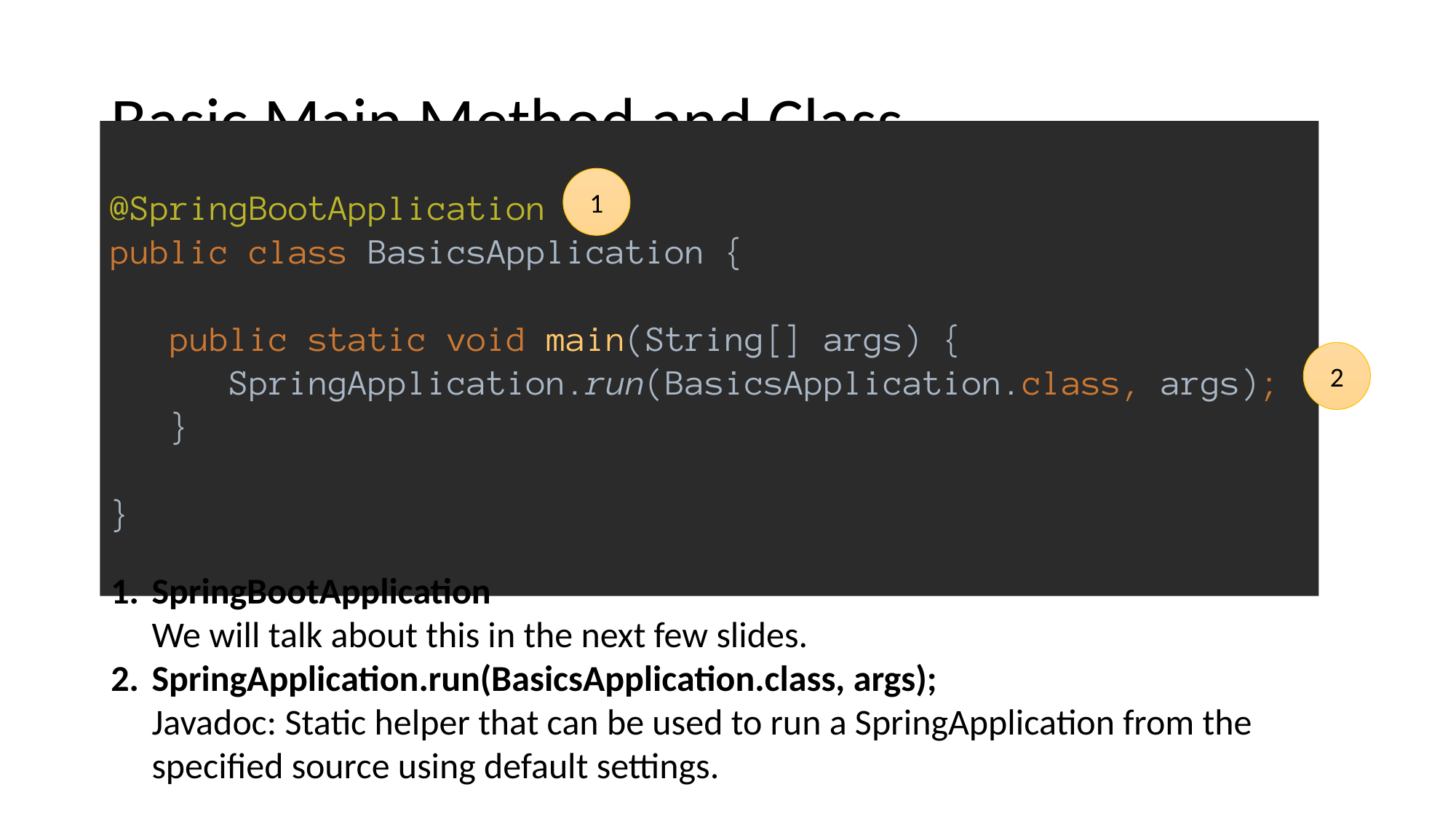

# Basic Main Method and Class
1
@SpringBootApplication
public class BasicsApplication {
   public static void main(String[] args) {
      SpringApplication.run(BasicsApplication.class, args);
   }
}
2
SpringBootApplication
We will talk about this in the next few slides.
SpringApplication.run(BasicsApplication.class, args);
Javadoc: Static helper that can be used to run a SpringApplication from the specified source using default settings.